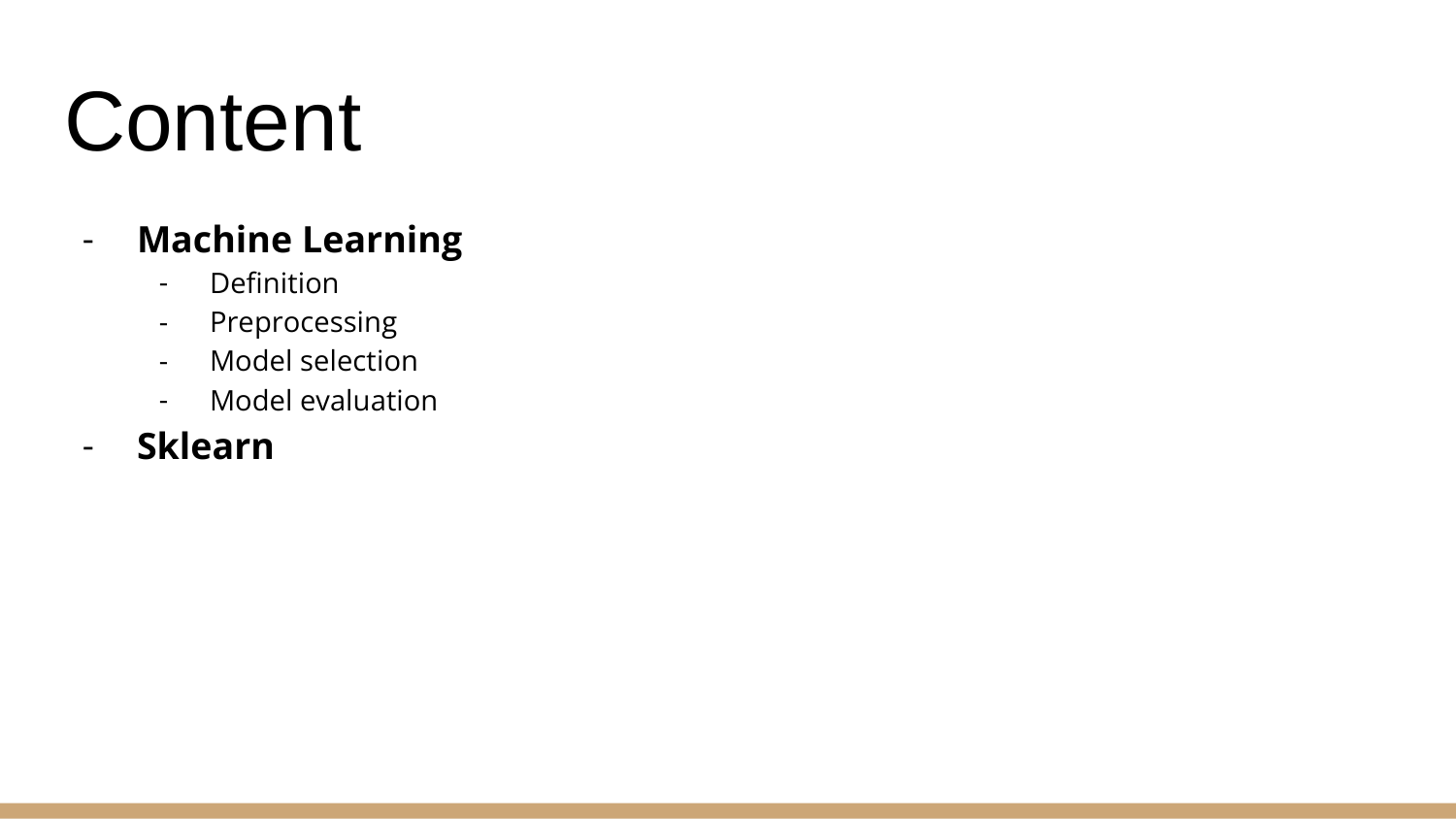

# Content
Machine Learning
Definition
Preprocessing
Model selection
Model evaluation
Sklearn